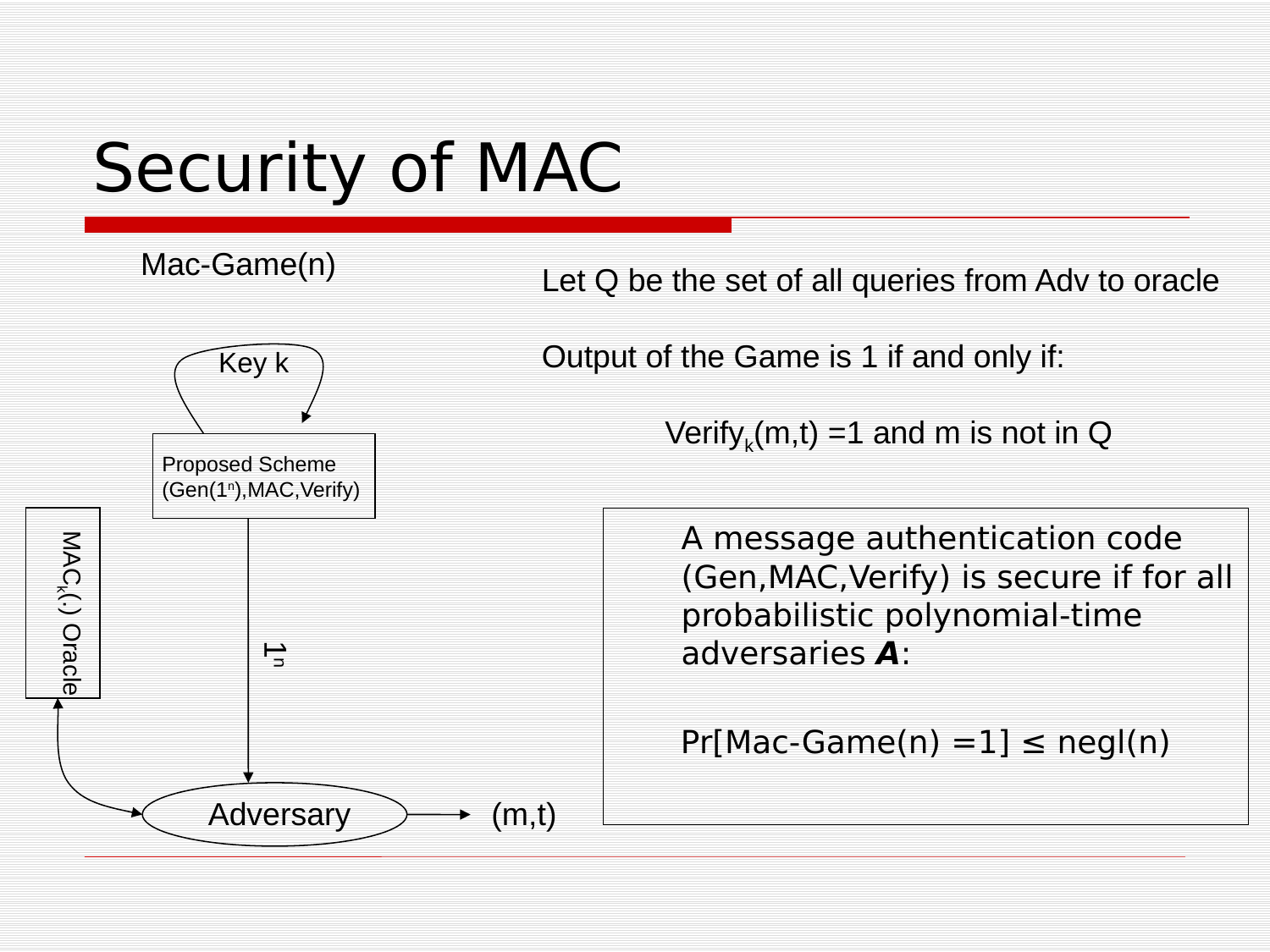

# Security of MAC
Mac-Game(n)
Let Q be the set of all queries from Adv to oracle

Output of the Game is 1 if and only if:

Verifyk(m,t) =1 and m is not in Q

Key k

Proposed Scheme
(Gen(1n),MAC,Verify)

MACk(.) Oracle

	A message authentication code (Gen,MAC,Verify) is secure if for all probabilistic polynomial-time adversaries A:

Pr[Mac-Game(n) =1] ≤ negl(n)

1n

Adversary
(m,t)